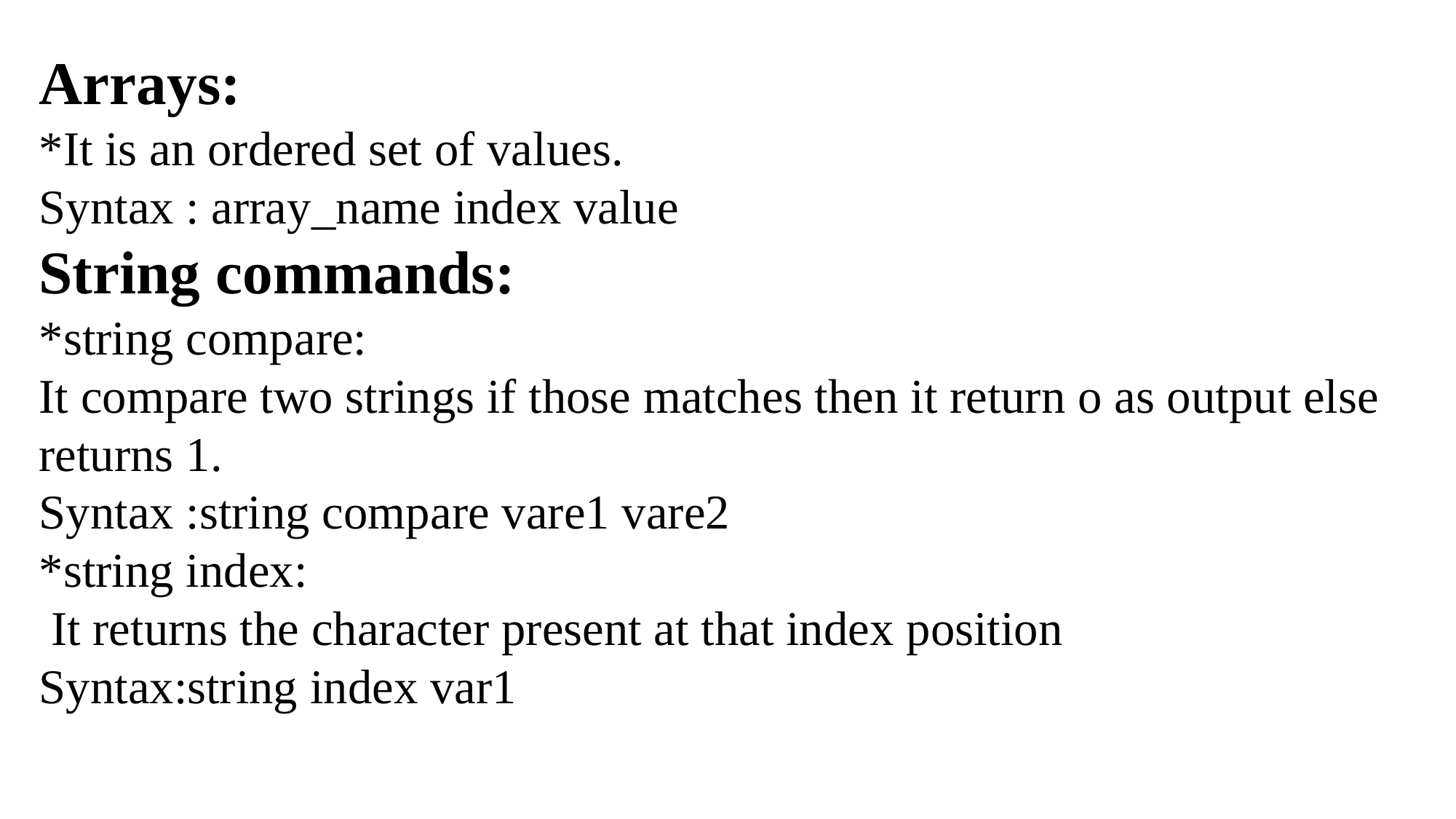

Arrays:
*It is an ordered set of values.
Syntax : array_name index value
String commands:
*string compare:
It compare two strings if those matches then it return o as output else returns 1.
Syntax :string compare vare1 vare2
*string index:
 It returns the character present at that index position
Syntax:string index var1